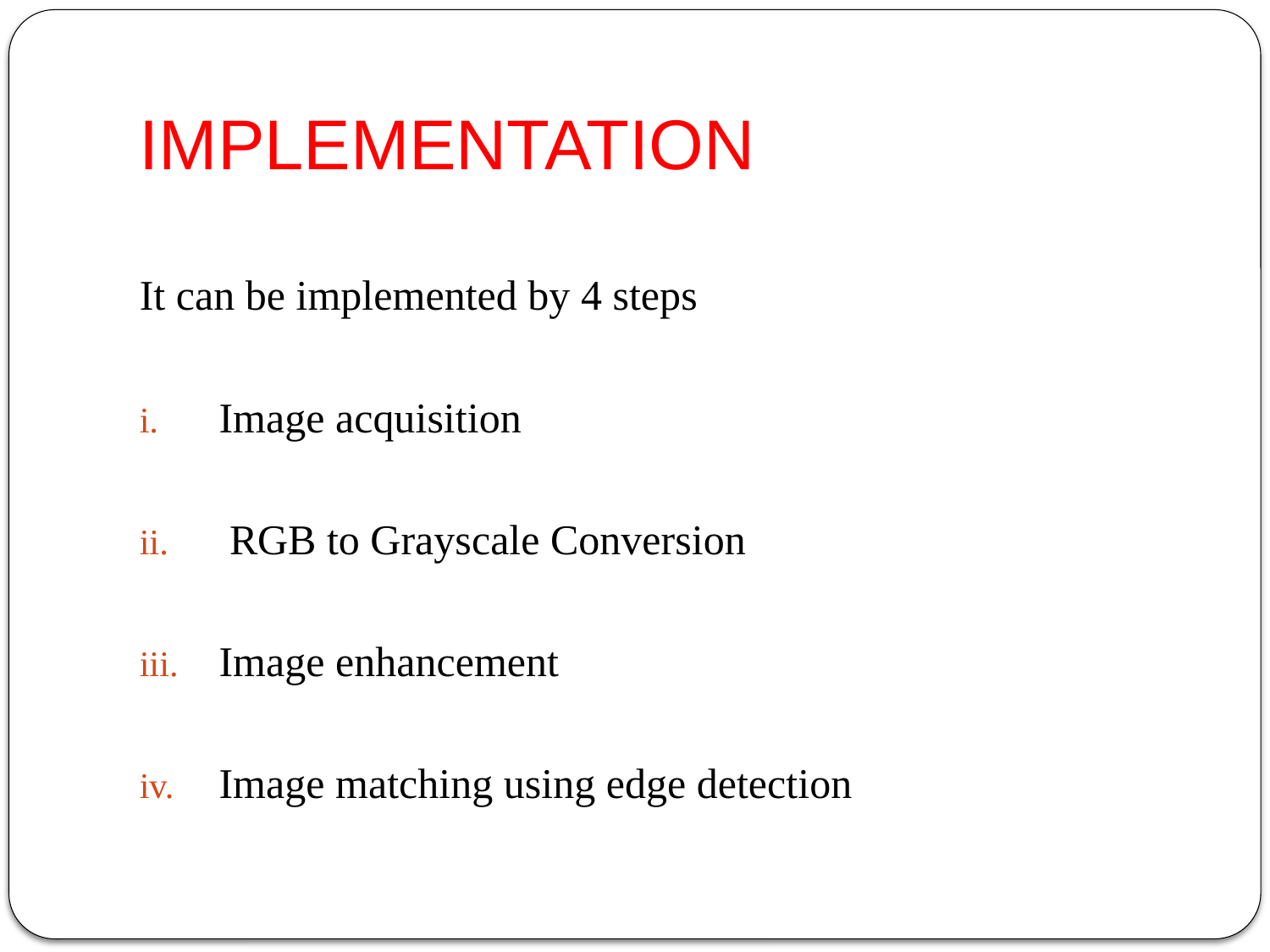

# IMPLEMENTATION
It can be implemented by 4 steps

Image acquisition

 RGB to Grayscale Conversion

Image enhancement

Image matching using edge detection